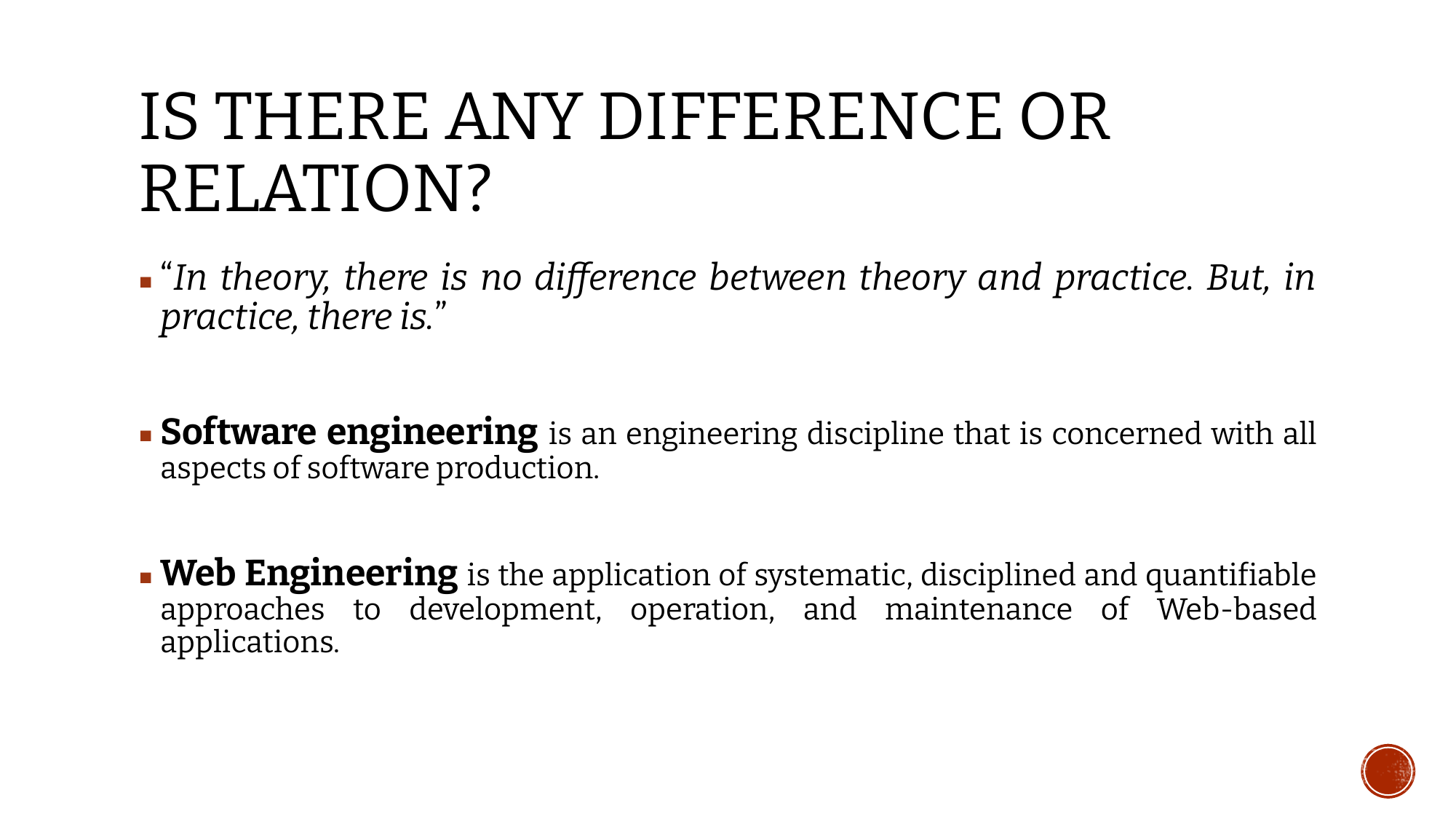

# IS THERE ANY DIFFERENCE OR RELATION?
“In theory, there is no difference between theory and practice. But, in practice, there is.”

Software engineering is an engineering discipline that is concerned with all aspects of software production.

Web Engineering is the application of systematic, disciplined and quantifiable approaches to development, operation, and maintenance of Web-based applications.